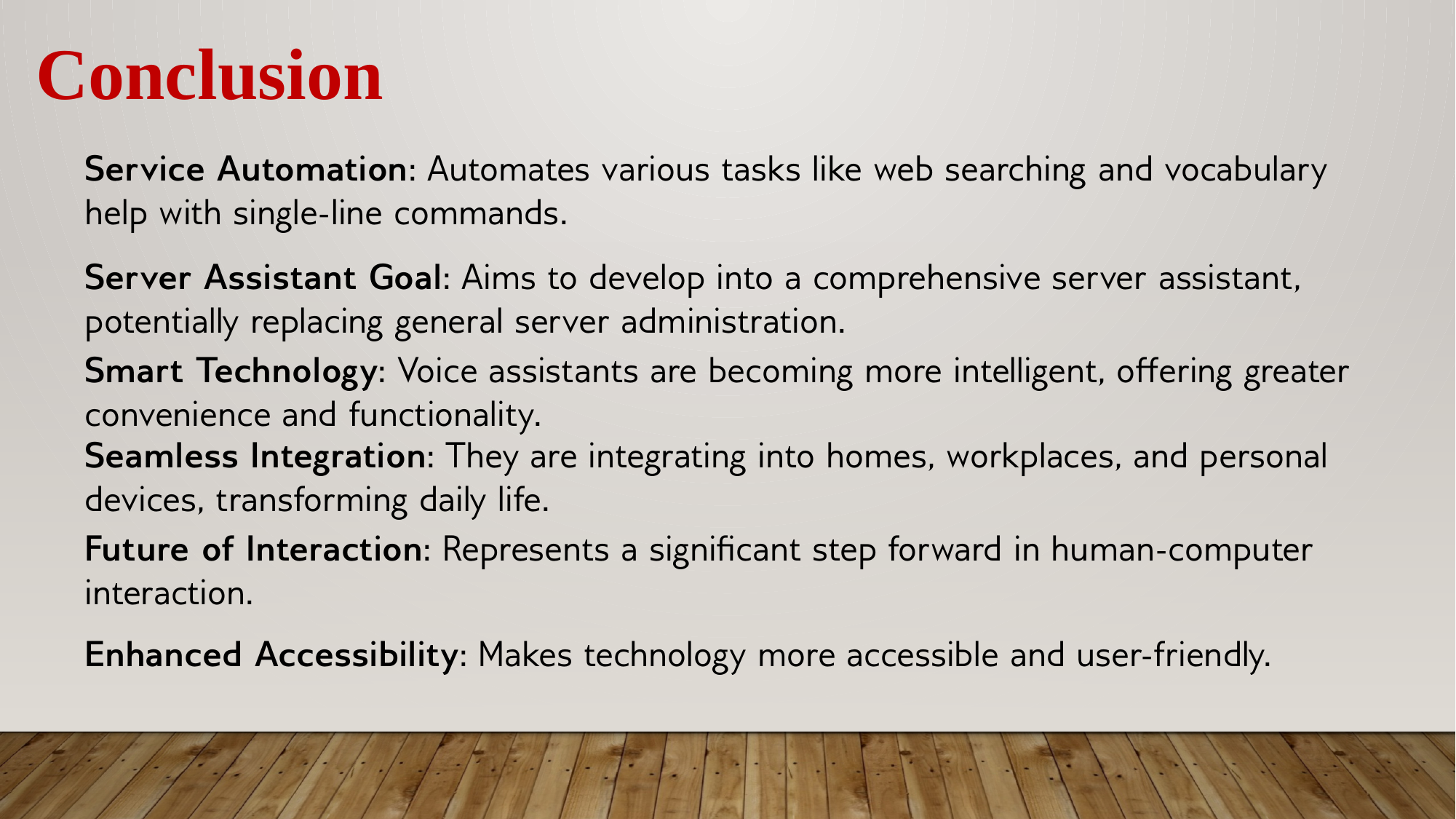

Conclusion
Service Automation: Automates various tasks like web searching and vocabulary help with single-line commands.
Server Assistant Goal: Aims to develop into a comprehensive server assistant, potentially replacing general server administration.
Smart Technology: Voice assistants are becoming more intelligent, offering greater convenience and functionality.
Seamless Integration: They are integrating into homes, workplaces, and personal devices, transforming daily life.
Future of Interaction: Represents a significant step forward in human-computer interaction.
Enhanced Accessibility: Makes technology more accessible and user-friendly.